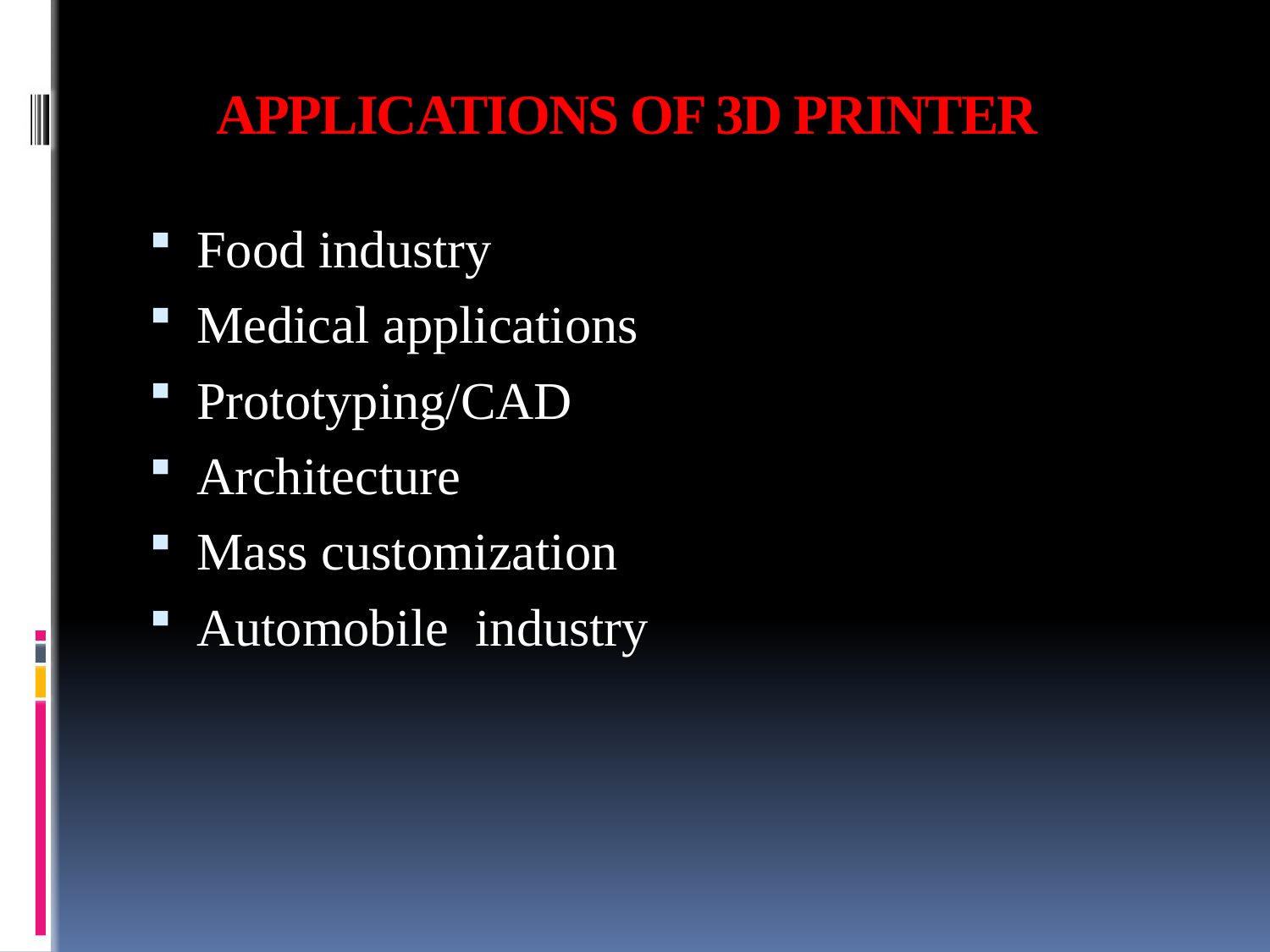

# APPLICATIONS OF 3D PRINTER
Food industry
Medical applications
Prototyping/CAD
Architecture
Mass customization
Automobile  industry